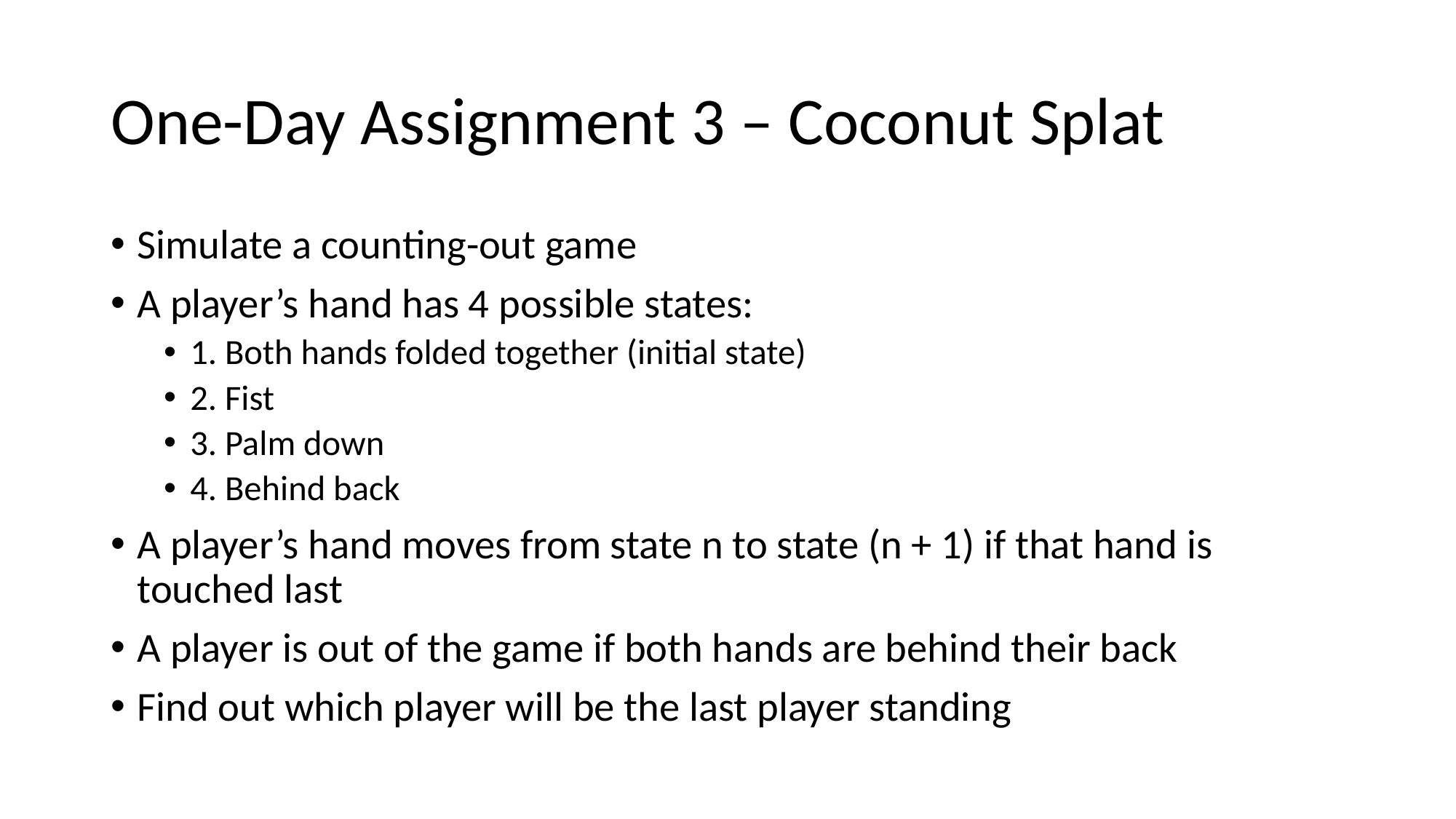

# One-Day Assignment 3 – Coconut Splat
Simulate a counting-out game
A player’s hand has 4 possible states:
1. Both hands folded together (initial state)
2. Fist
3. Palm down
4. Behind back
A player’s hand moves from state n to state (n + 1) if that hand is touched last
A player is out of the game if both hands are behind their back
Find out which player will be the last player standing